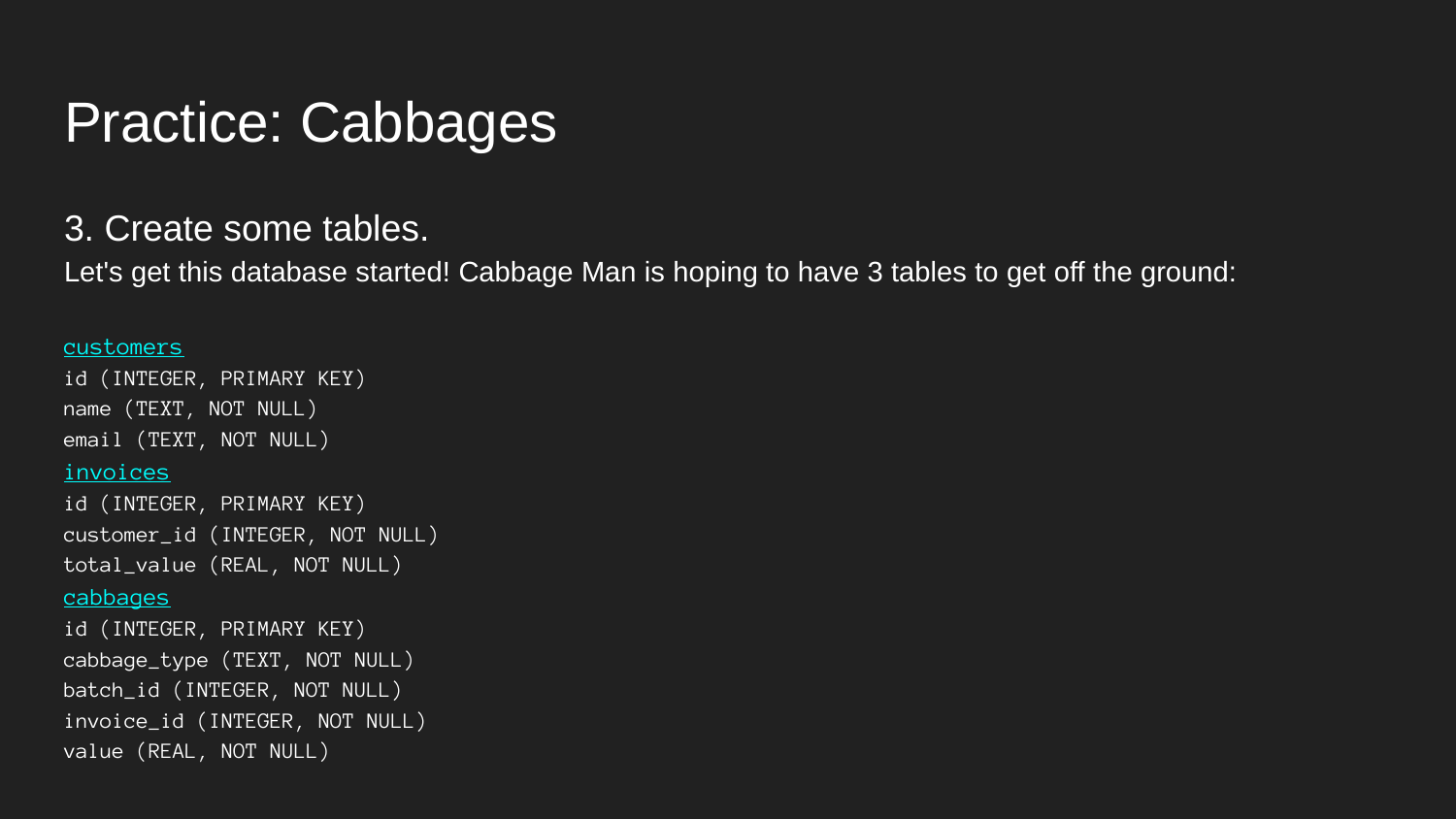

# Practice: Cabbages
3. Create some tables.
Let's get this database started! Cabbage Man is hoping to have 3 tables to get off the ground:

customers
id (INTEGER, PRIMARY KEY)
name (TEXT, NOT NULL)
email (TEXT, NOT NULL)
invoices
id (INTEGER, PRIMARY KEY)
customer_id (INTEGER, NOT NULL)
total_value (REAL, NOT NULL)
cabbages
id (INTEGER, PRIMARY KEY)
cabbage_type (TEXT, NOT NULL)
batch_id (INTEGER, NOT NULL)
invoice_id (INTEGER, NOT NULL)
value (REAL, NOT NULL)